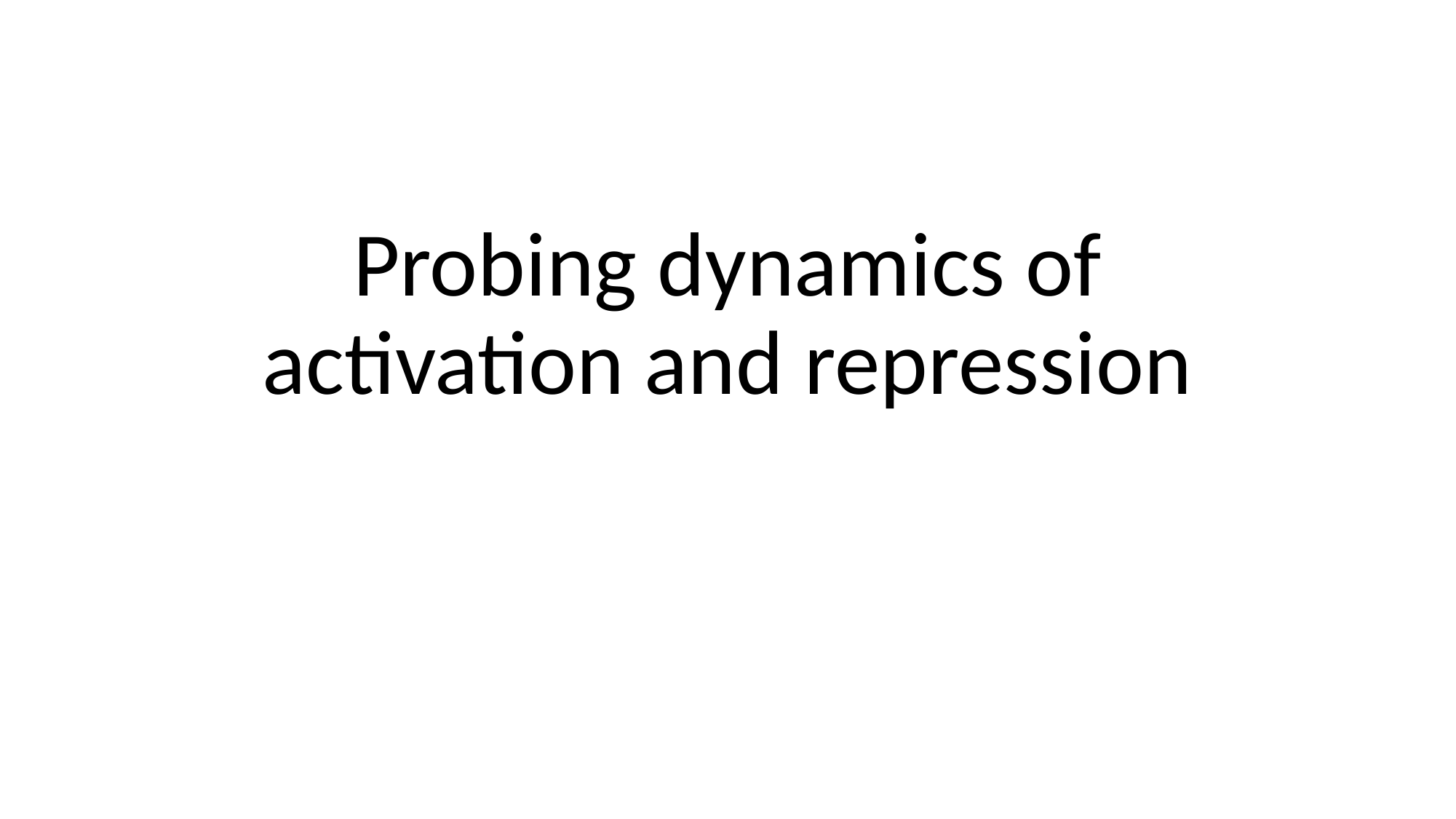

# Probing dynamics of activation and repression